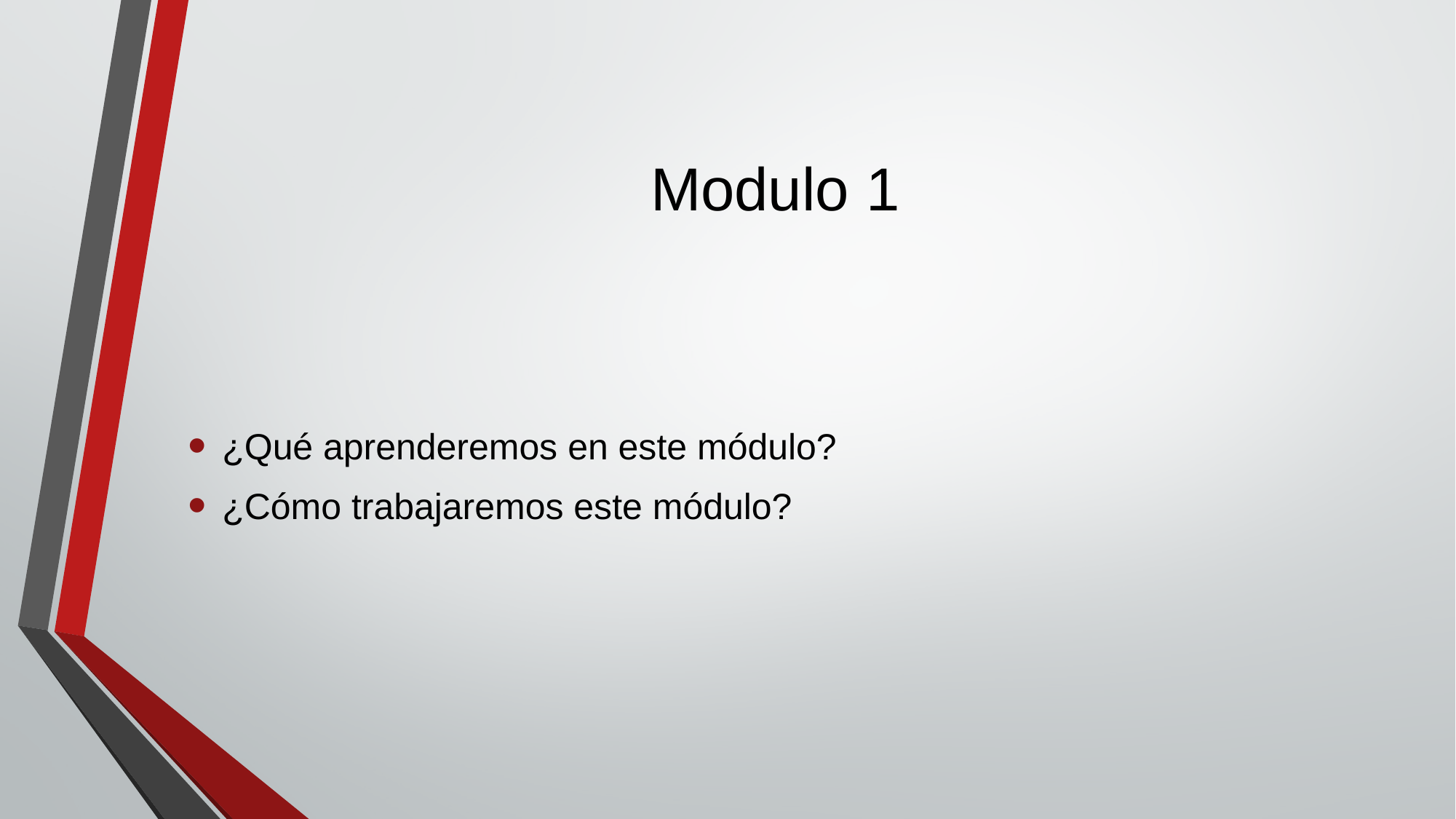

# Modulo 1
¿Qué aprenderemos en este módulo?
¿Cómo trabajaremos este módulo?